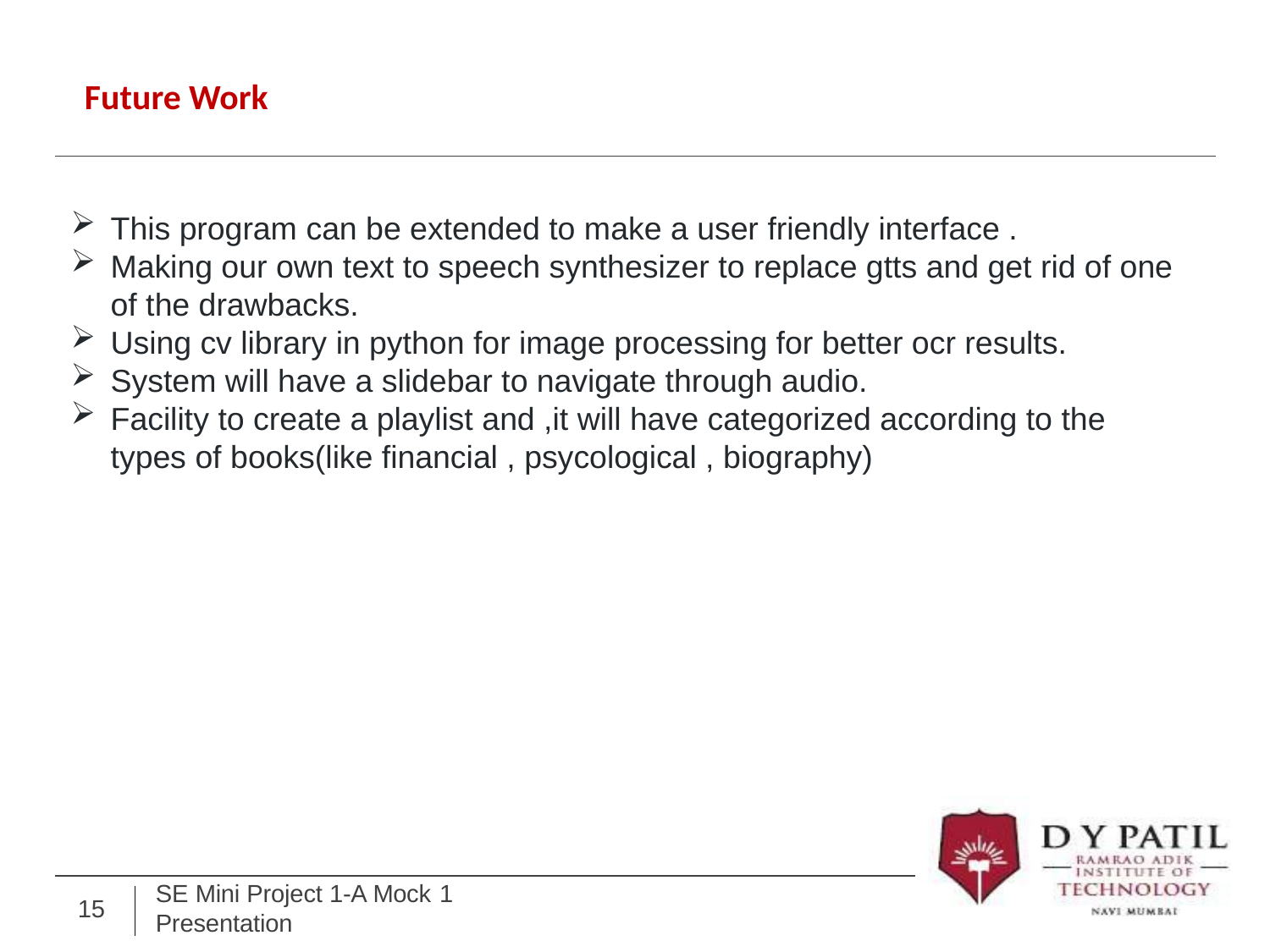

# Future Work
This program can be extended to make a user friendly interface .
Making our own text to speech synthesizer to replace gtts and get rid of one of the drawbacks.
Using cv library in python for image processing for better ocr results.
System will have a slidebar to navigate through audio.
Facility to create a playlist and ,it will have categorized according to the types of books(like financial , psycological , biography)
SE Mini Project 1-A Mock 1
Presentation
15